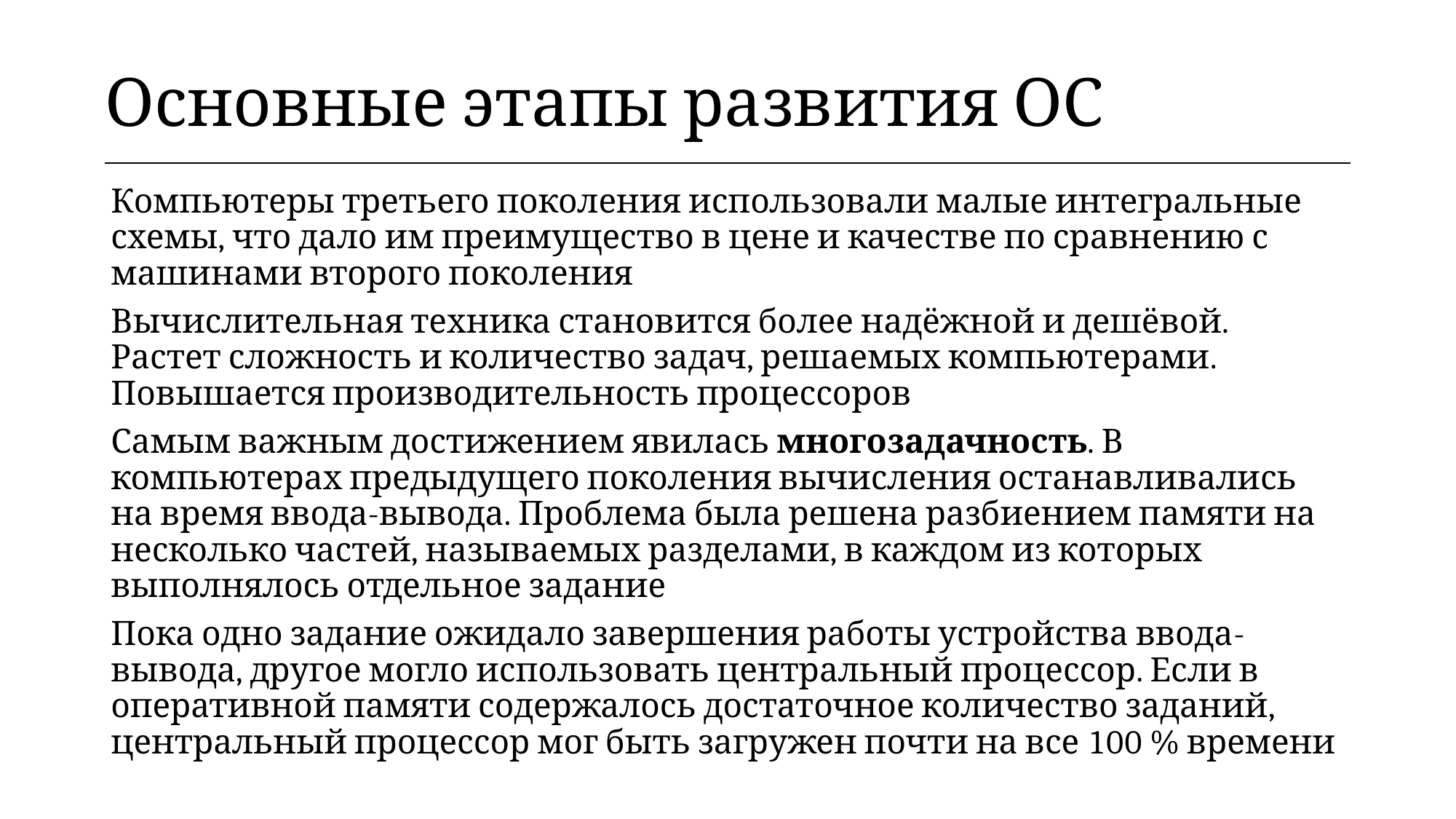

| Основные этапы развития ОС |
| --- |
Компьютеры третьего поколения использовали малые интегральные схемы, что дало им преимущество в цене и качестве по сравнению с машинами второго поколения
Вычислительная техника становится более надёжной и дешёвой. Растет сложность и количество задач, решаемых компьютерами. Повышается производительность процессоров
Самым важным достижением явилась многозадачность. В компьютерах предыдущего поколения вычисления останавливались на время ввода-вывода. Проблема была решена разбиением памяти на несколько частей, называемых разделами, в каждом из которых выполнялось отдельное задание
Пока одно задание ожидало завершения работы устройства ввода-вывода, другое могло использовать центральный процессор. Если в оперативной памяти содержалось достаточное количество заданий, центральный процессор мог быть загружен почти на все 100 % времени